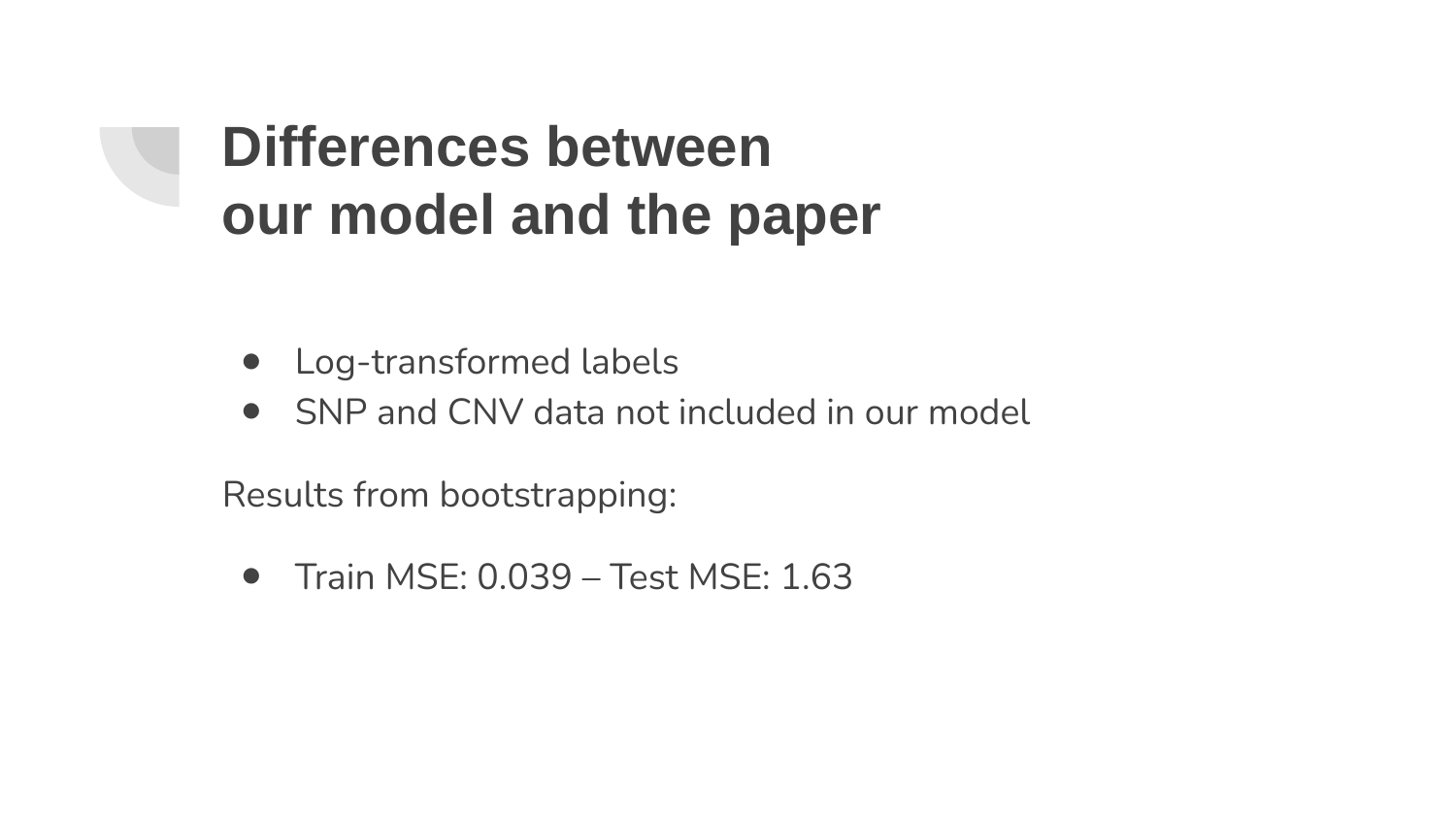

# Differences between our model and the paper
Log-transformed labels
SNP and CNV data not included in our model
Results from bootstrapping:
Train MSE: 0.039 – Test MSE: 1.63